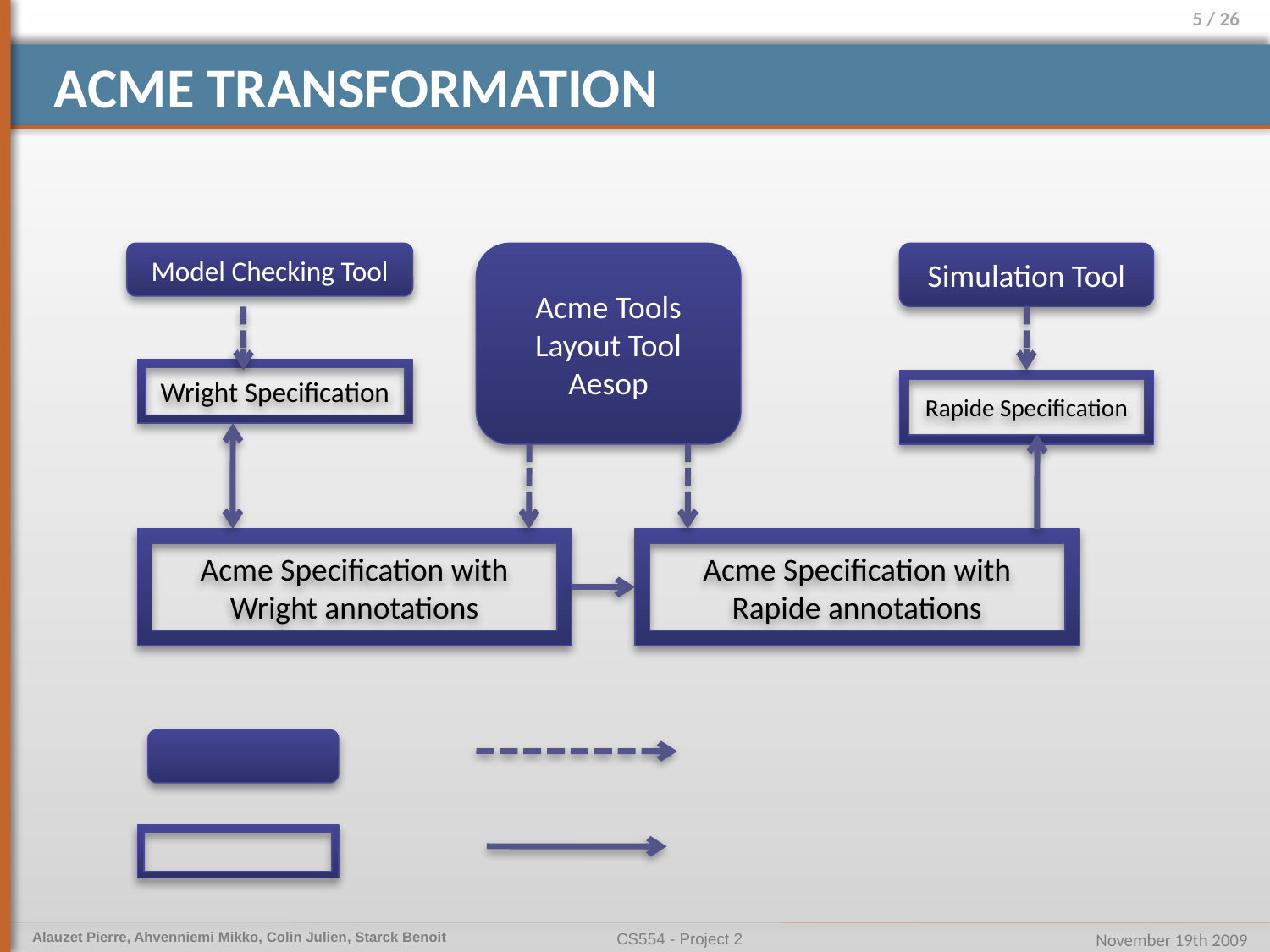

# Acme transformation

Model Checking Tool
Acme Tools Layout Tool Aesop
Simulation Tool
Wright Specification
Rapide Specification
Acme Specification with Wright annotations
Acme Specification with Rapide annotations